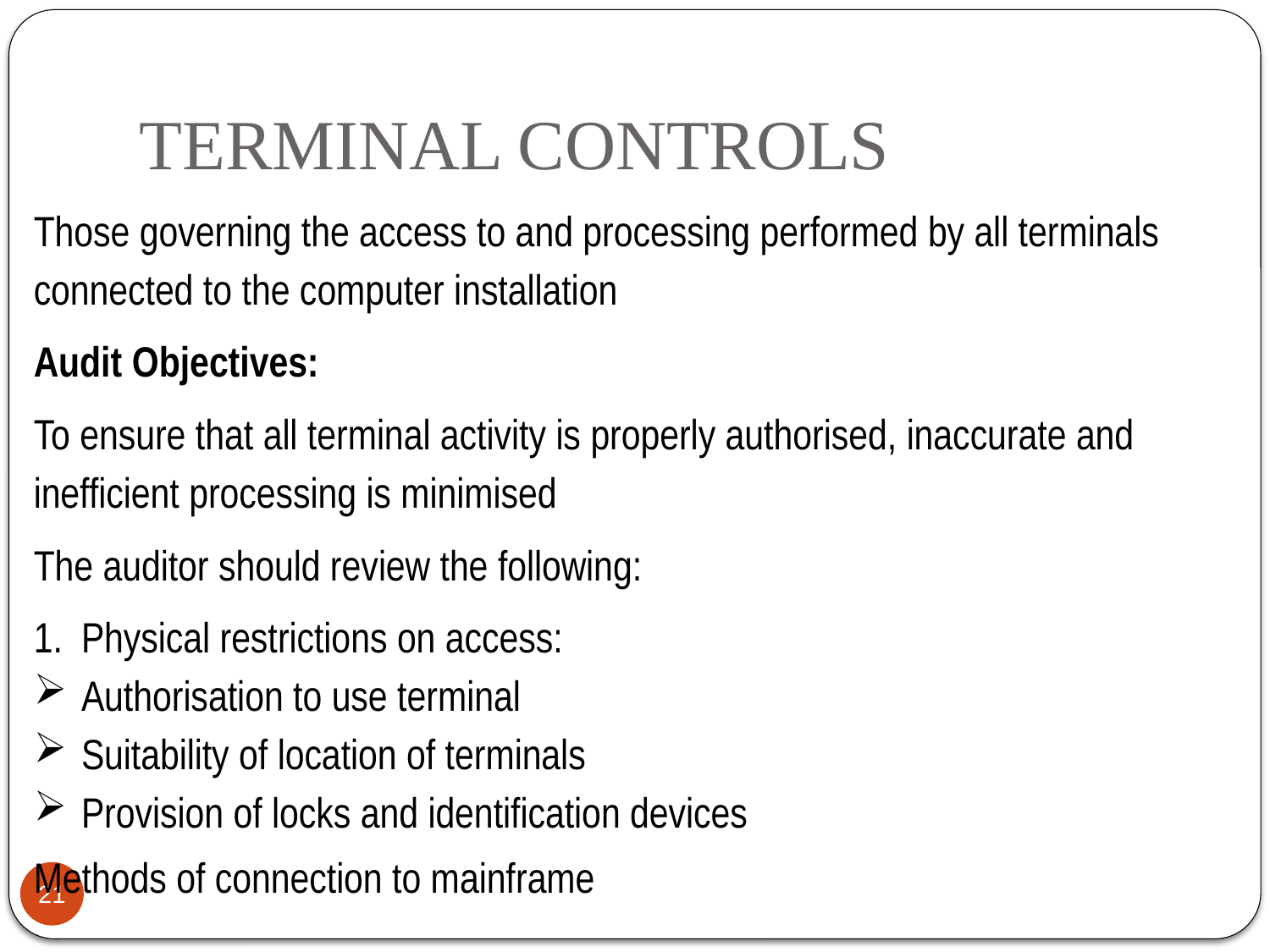

# TERMINAL CONTROLS
Those governing the access to and processing performed by all terminals connected to the computer installation
Audit Objectives:
To ensure that all terminal activity is properly authorised, inaccurate and inefficient processing is minimised
The auditor should review the following:
Physical restrictions on access:
Authorisation to use terminal
Suitability of location of terminals
Provision of locks and identification devices
Methods of connection to mainframe
21